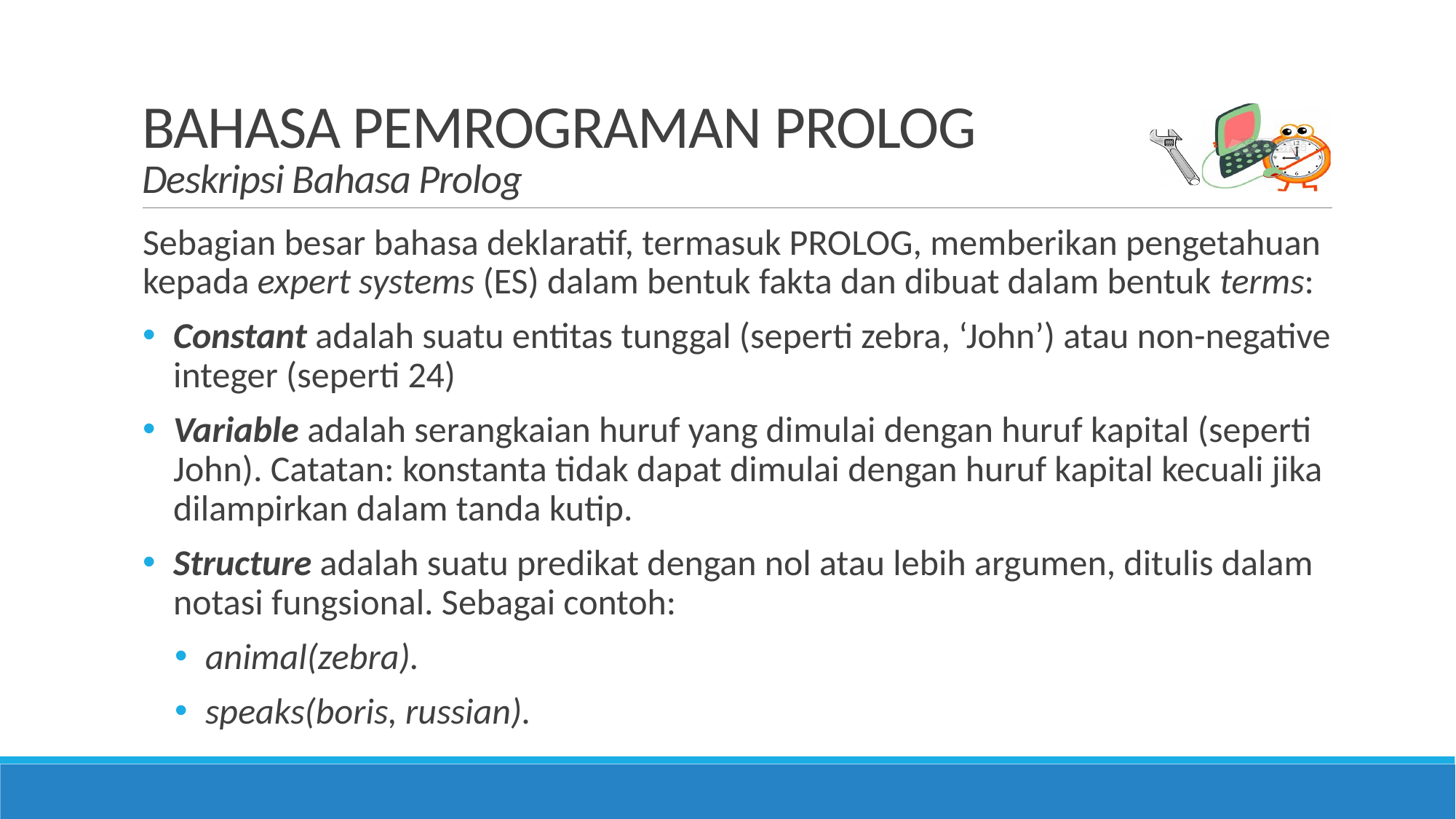

# BAHASA PEMROGRAMAN PROLOG Deskripsi Bahasa Prolog

Sebagian besar bahasa deklaratif, termasuk PROLOG, memberikan pengetahuan kepada expert systems (ES) dalam bentuk fakta dan dibuat dalam bentuk terms:
Constant adalah suatu entitas tunggal (seperti zebra, ‘John’) atau non-negative integer (seperti 24)
Variable adalah serangkaian huruf yang dimulai dengan huruf kapital (seperti John). Catatan: konstanta tidak dapat dimulai dengan huruf kapital kecuali jika dilampirkan dalam tanda kutip.
Structure adalah suatu predikat dengan nol atau lebih argumen, ditulis dalam notasi fungsional. Sebagai contoh:
animal(zebra).
speaks(boris, russian).